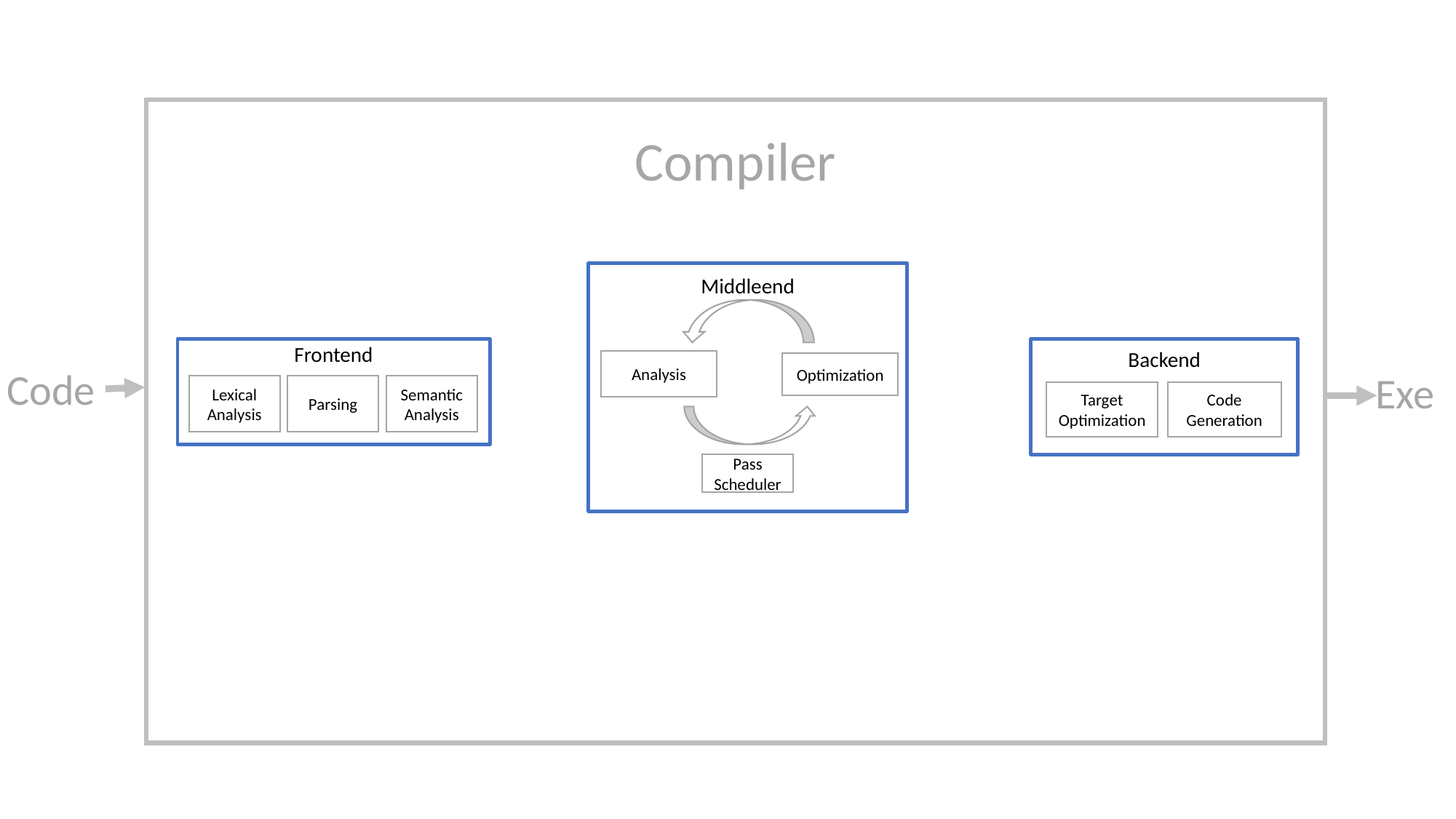

Compiler

Middleend

Backend

Frontend

Analysis
Optimization
Code
Exe
Lexical Analysis
Parsing
Semantic Analysis
Target
Optimization
Code Generation

Pass Scheduler